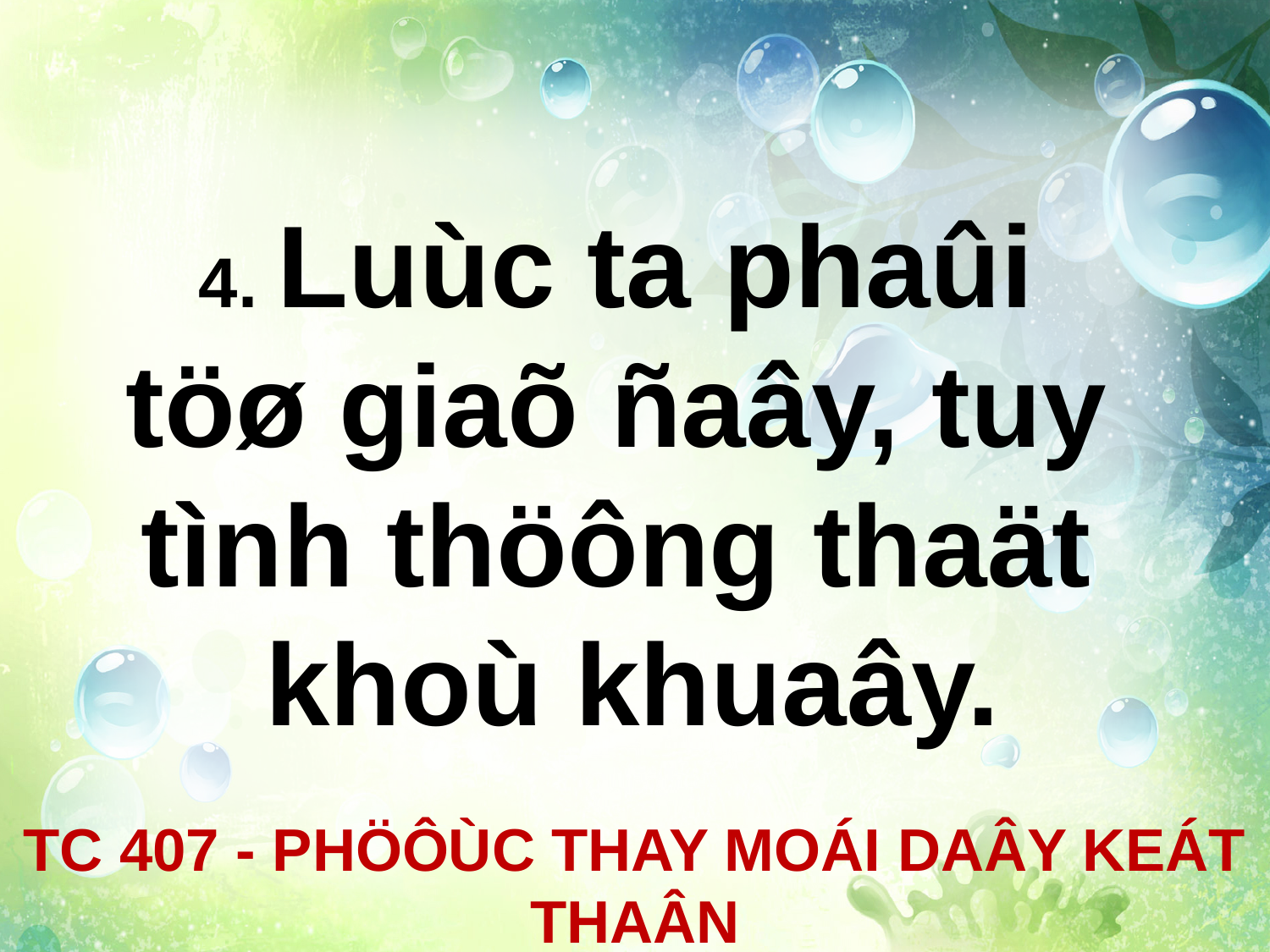

4. Luùc ta phaûi
töø giaõ ñaây, tuy
tình thöông thaät
khoù khuaây.
TC 407 - PHÖÔÙC THAY MOÁI DAÂY KEÁT THAÂN